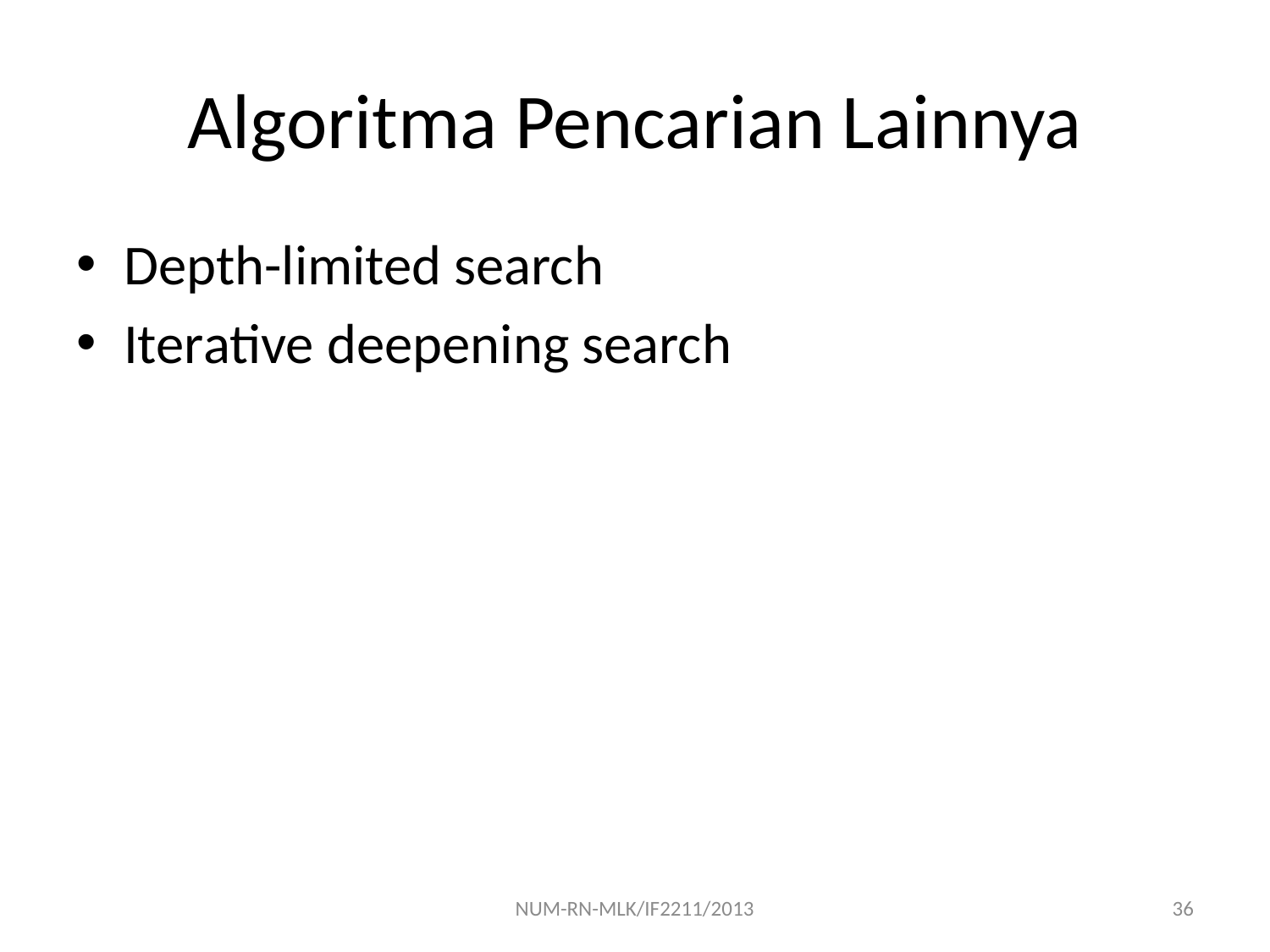

# Algoritma Pencarian Lainnya
Depth-limited search
Iterative deepening search
NUM-RN-MLK/IF2211/2013
36